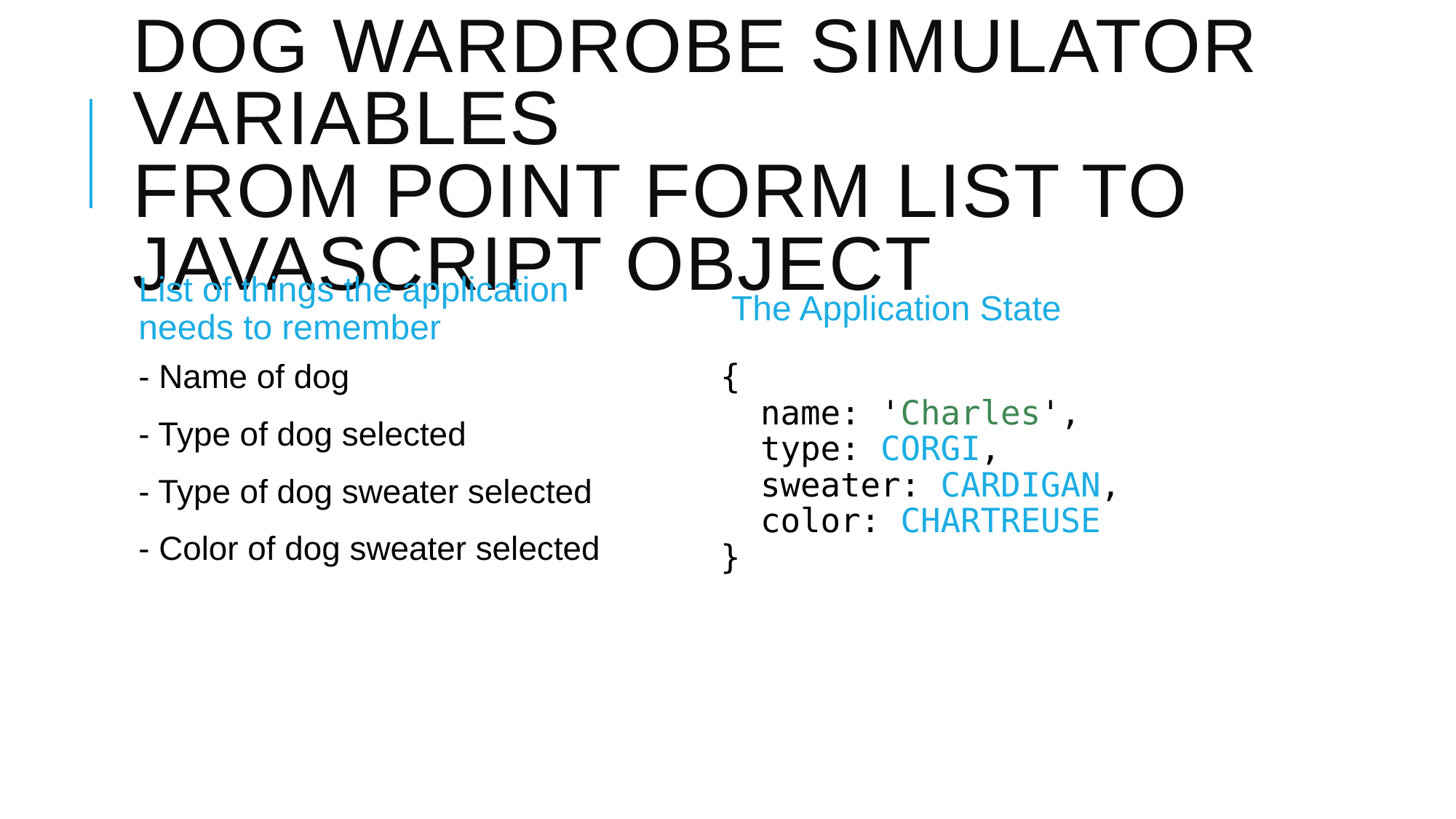

# Dog wardrobe simulator variables from point form list to Javascript object
List of things the application needs to remember
The Application State
- Name of dog
- Type of dog selected
- Type of dog sweater selected
- Color of dog sweater selected
{
  name: 'Charles',
  type: CORGI,
  sweater: CARDIGAN,
  color: CHARTREUSE
}